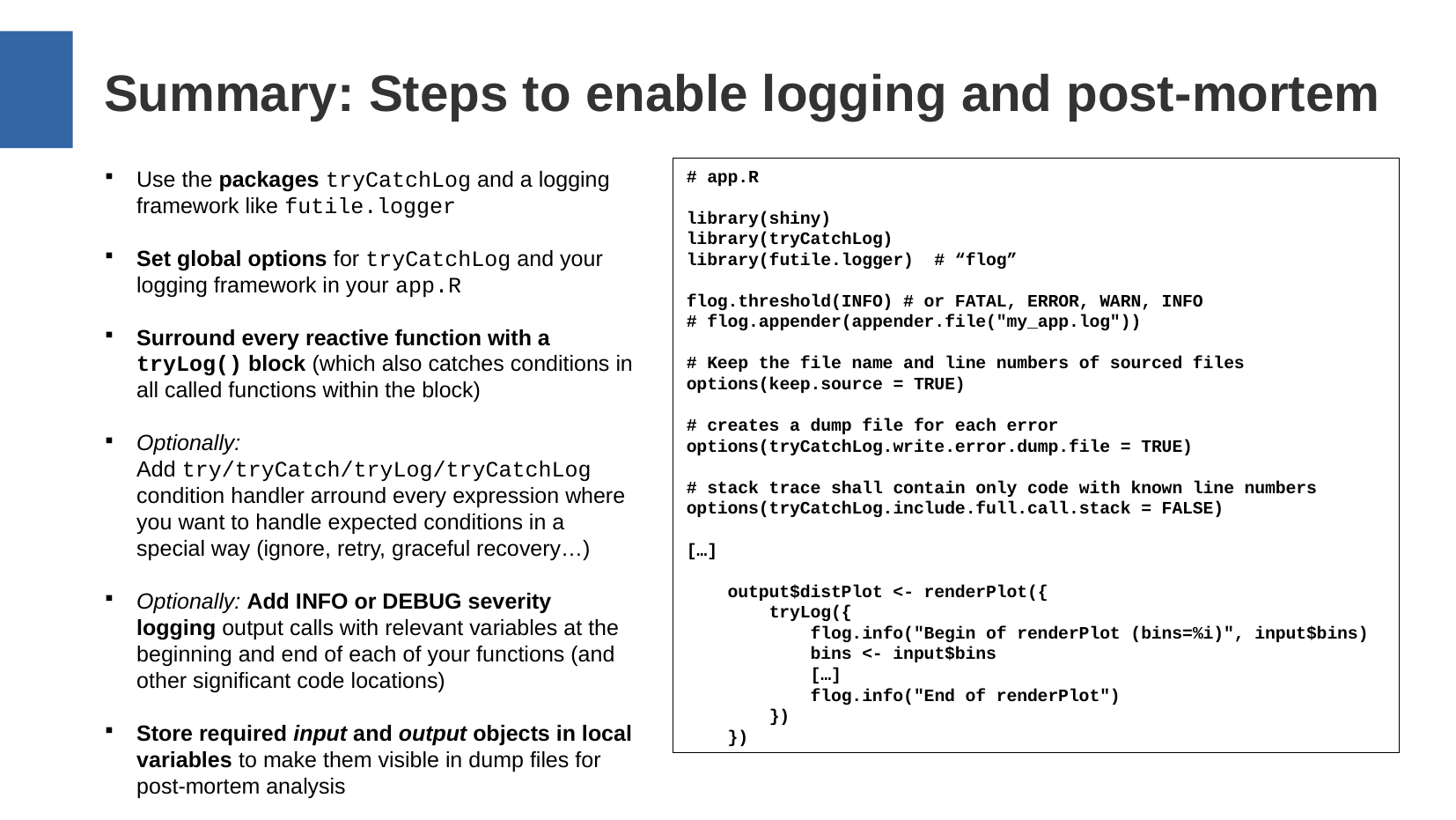

Summary: Steps to enable logging and post-mortem
Use the packages tryCatchLog and a logging framework like futile.logger
Set global options for tryCatchLog and your logging framework in your app.R
Surround every reactive function with a tryLog() block (which also catches conditions in all called functions within the block)
Optionally:
Add try/tryCatch/tryLog/tryCatchLog condition handler arround every expression where you want to handle expected conditions in a special way (ignore, retry, graceful recovery…)
Optionally: Add INFO or DEBUG severity logging output calls with relevant variables at the beginning and end of each of your functions (and other significant code locations)
Store required input and output objects in local variables to make them visible in dump files for post-mortem analysis
# app.R

library(shiny)
library(tryCatchLog)
library(futile.logger)  # “flog”

flog.threshold(INFO) # or FATAL, ERROR, WARN, INFO
# flog.appender(appender.file("my_app.log"))

# Keep the file name and line numbers of sourced files
options(keep.source = TRUE)

# creates a dump file for each error
options(tryCatchLog.write.error.dump.file = TRUE)

# stack trace shall contain only code with known line numbers
options(tryCatchLog.include.full.call.stack = FALSE)

[…]

    output$distPlot <- renderPlot({
        tryLog({
            flog.info("Begin of renderPlot (bins=%i)", input$bins)
            bins <- input$bins
            […]
            flog.info("End of renderPlot")
        })
    })